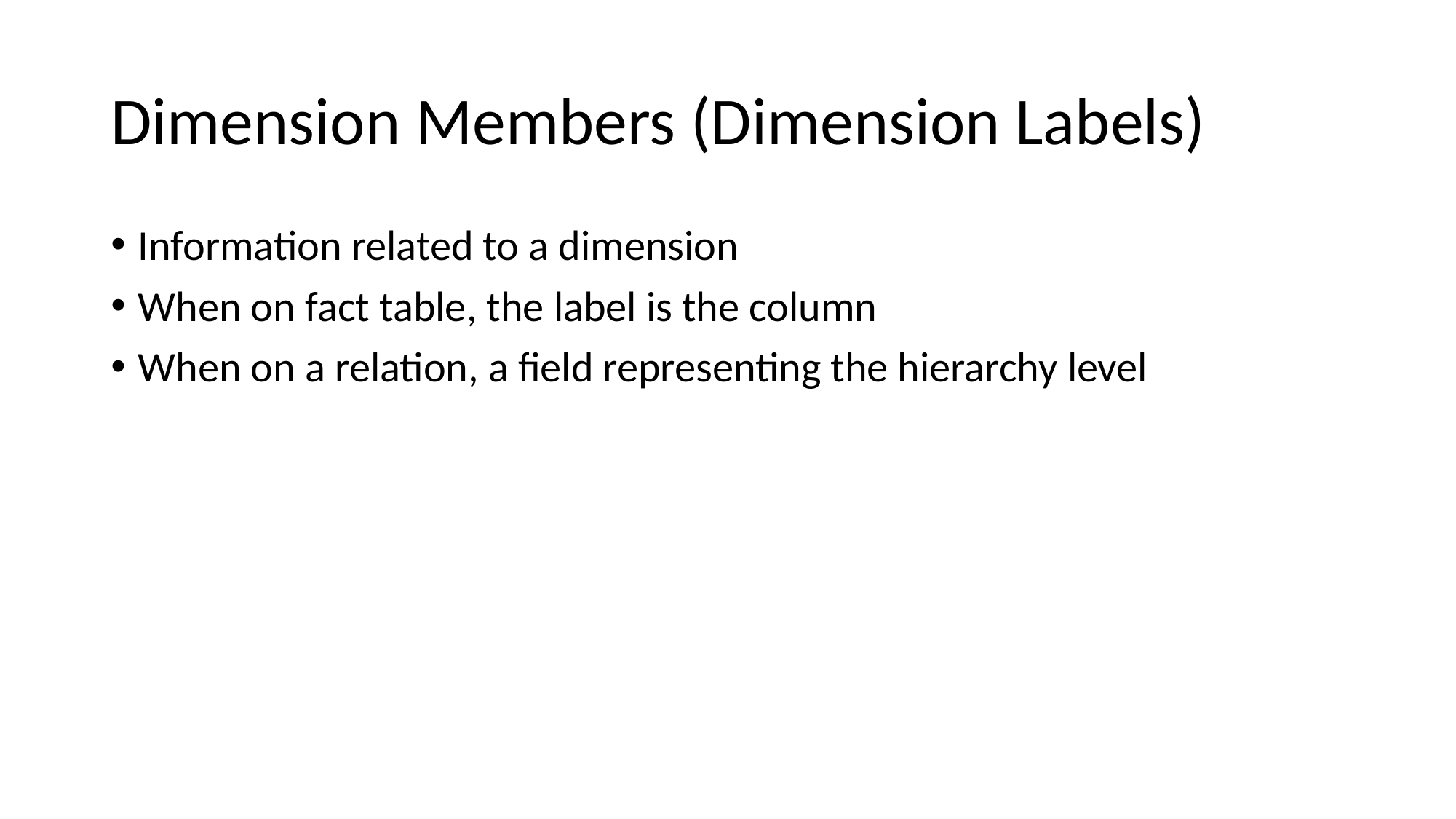

# Dimension Members (Dimension Labels)
Information related to a dimension
When on fact table, the label is the column
When on a relation, a field representing the hierarchy level